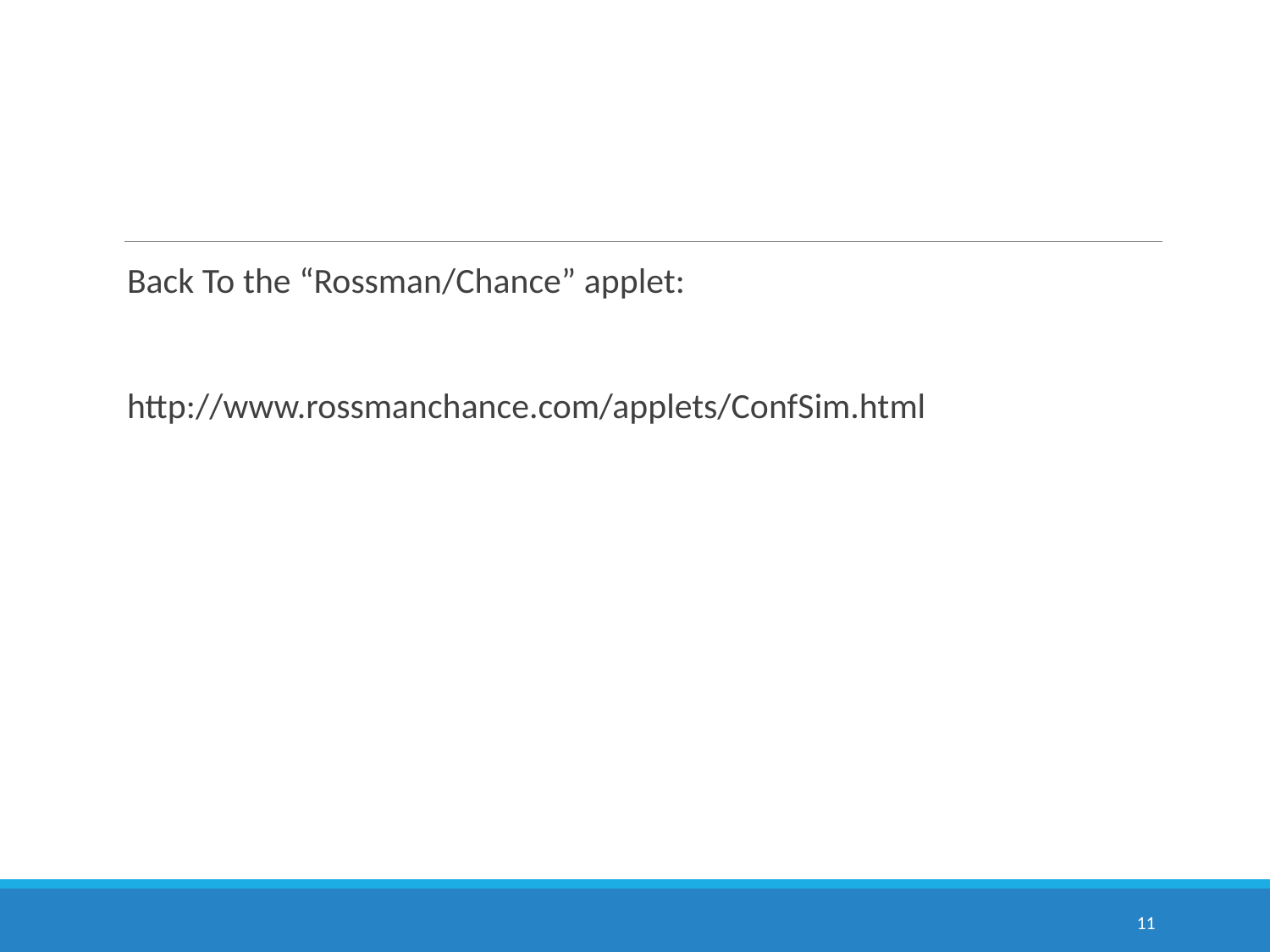

Back To the “Rossman/Chance” applet:

http://www.rossmanchance.com/applets/ConfSim.html
11